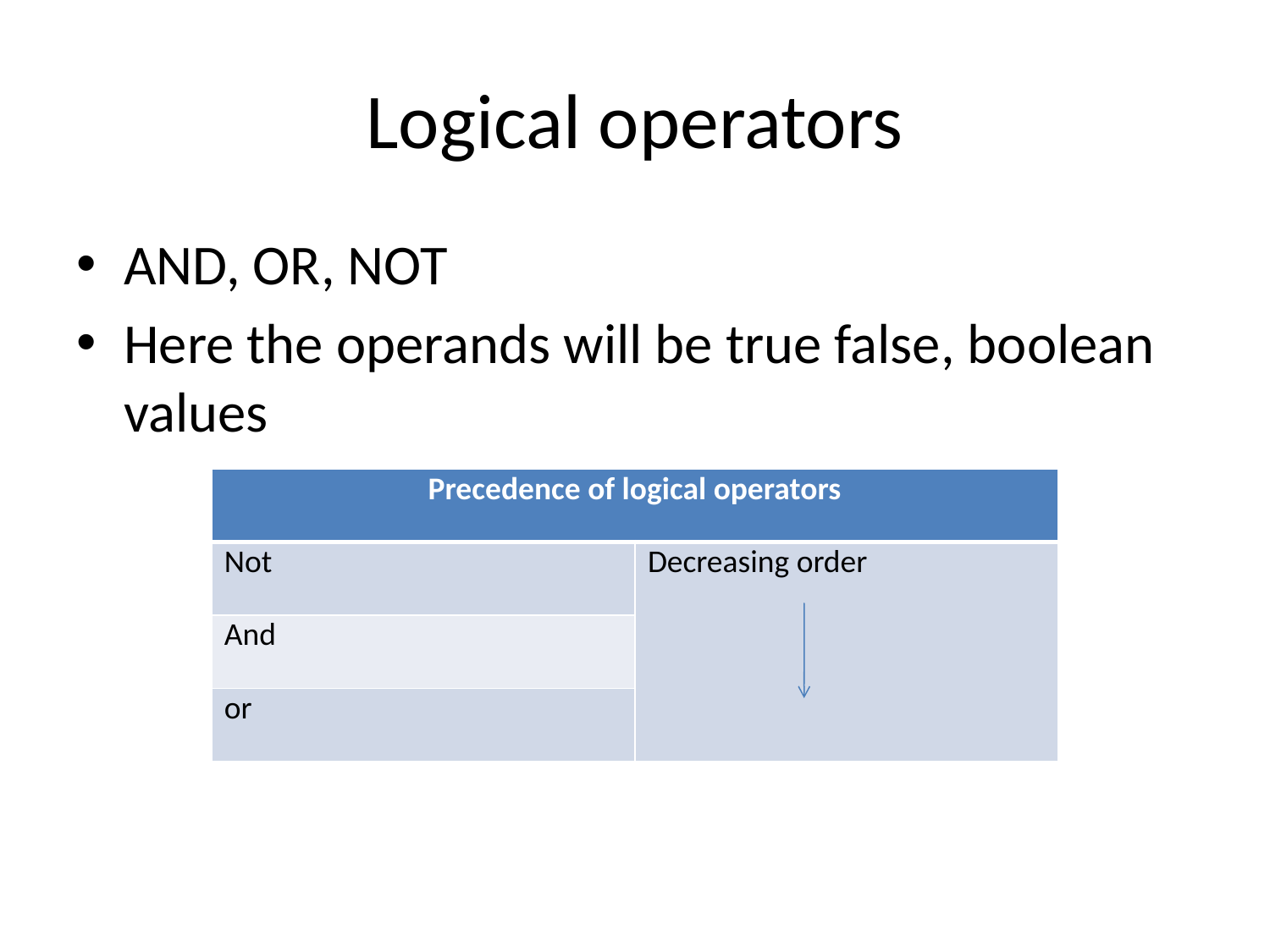

# Logical operators
AND, OR, NOT
Here the operands will be true false, boolean values

| Precedence of logical operators |  |
| --- | --- |
| Not | Decreasing order |
| And |  |
| or |  |